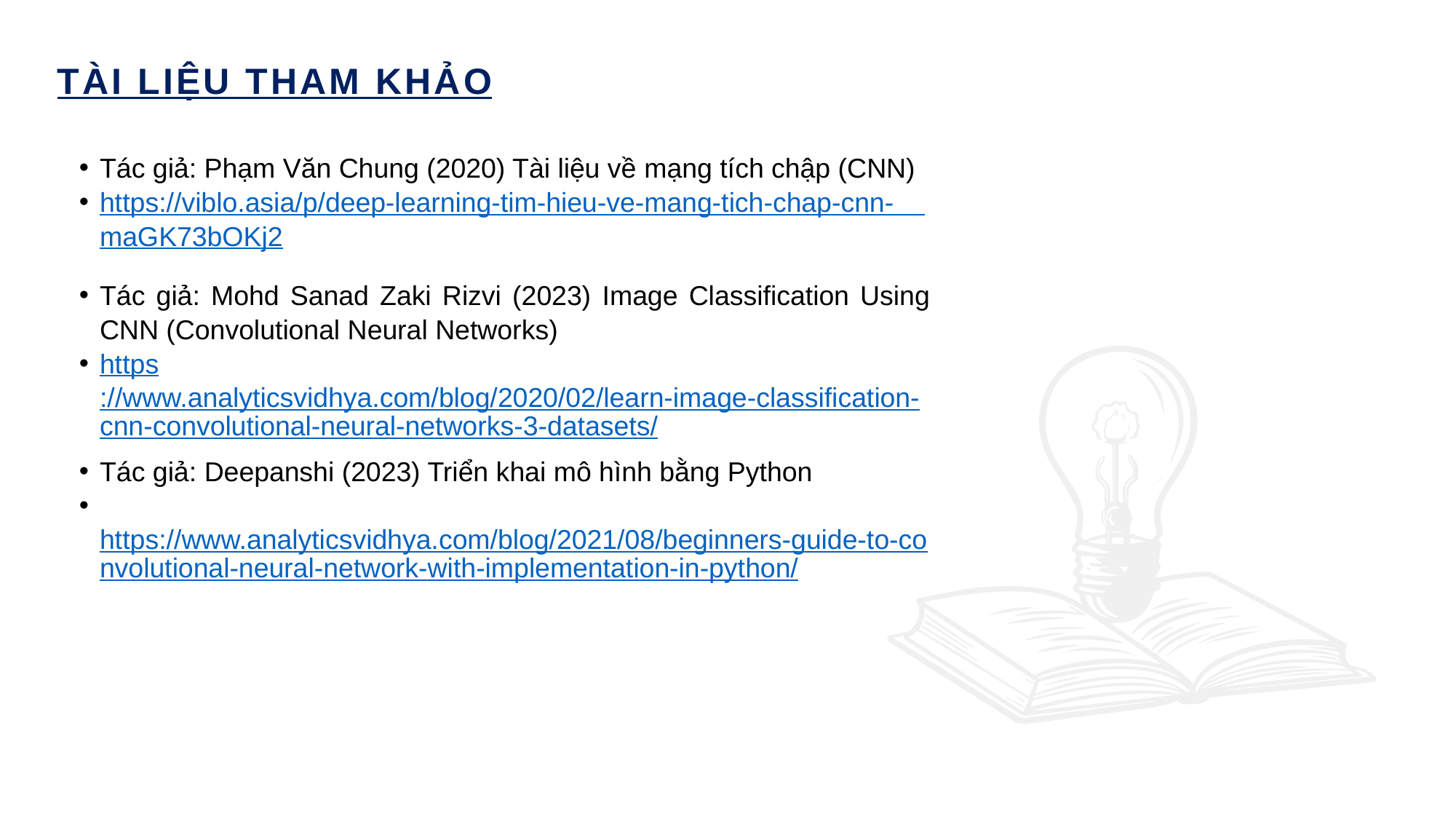

TÀI LIỆU THAM KHẢO
Tác giả: Phạm Văn Chung (2020) Tài liệu về mạng tích chập (CNN)
https://viblo.asia/p/deep-learning-tim-hieu-ve-mang-tich-chap-cnn-    maGK73bOKj2

Tác giả: Mohd Sanad Zaki Rizvi (2023) Image Classification Using CNN (Convolutional Neural Networks)
https://www.analyticsvidhya.com/blog/2020/02/learn-image-classification-cnn-convolutional-neural-networks-3-datasets/

Tác giả: Deepanshi (2023) Triển khai mô hình bằng Python
 https://www.analyticsvidhya.com/blog/2021/08/beginners-guide-to-convolutional-neural-network-with-implementation-in-python/